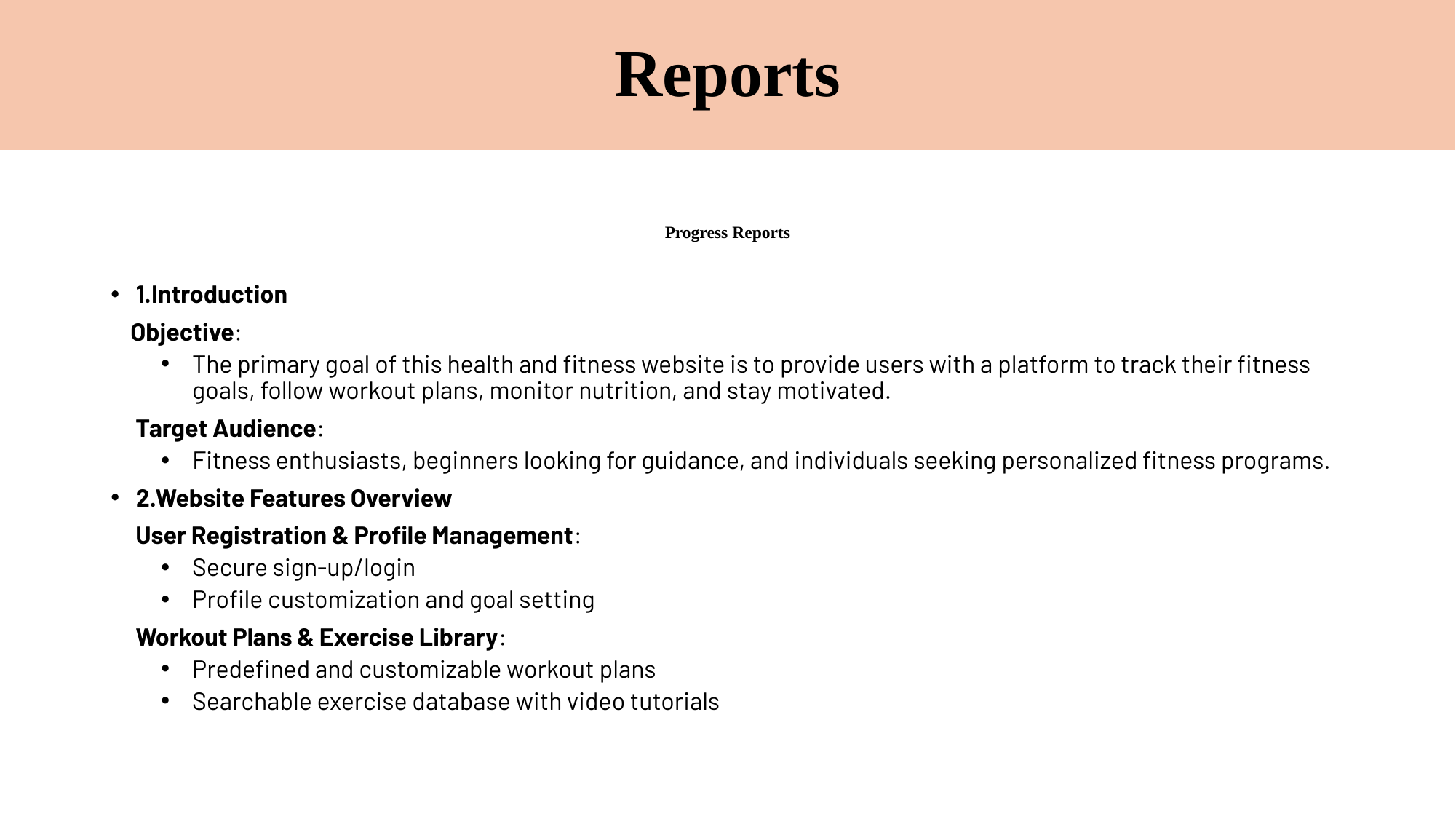

# Reports
Progress Reports

1.Introduction
    Objective:
The primary goal of this health and fitness website is to provide users with a platform to track their fitness goals, follow workout plans, monitor nutrition, and stay motivated.
     Target Audience:
Fitness enthusiasts, beginners looking for guidance, and individuals seeking personalized fitness programs.
2.Website Features Overview
     User Registration & Profile Management:
Secure sign-up/login
Profile customization and goal setting
     Workout Plans & Exercise Library:
Predefined and customizable workout plans
Searchable exercise database with video tutorials